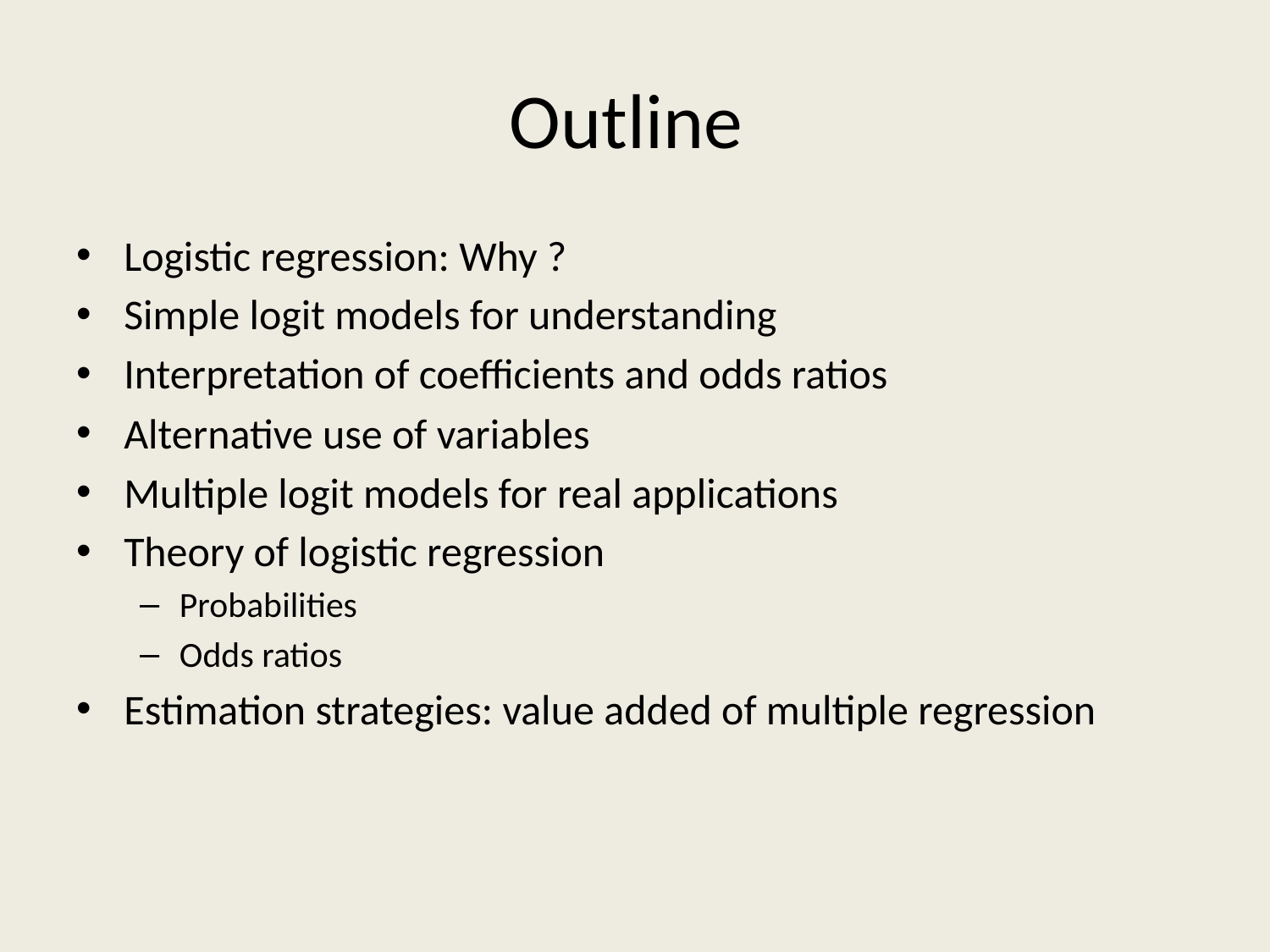

# Outline
Logistic regression: Why ?
Simple logit models for understanding
Interpretation of coefficients and odds ratios
Alternative use of variables
Multiple logit models for real applications
Theory of logistic regression
Probabilities
Odds ratios
Estimation strategies: value added of multiple regression